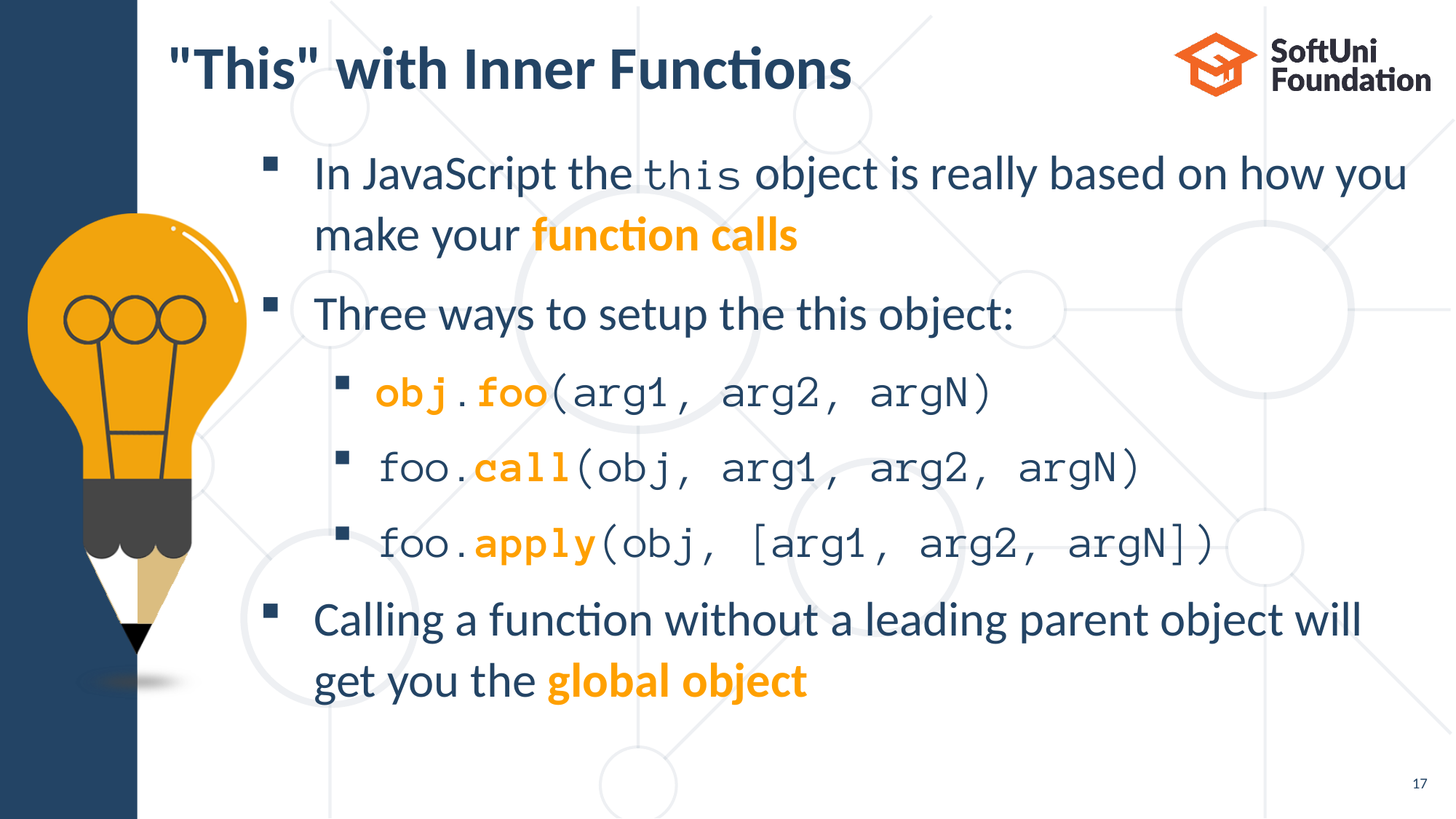

# "This" with Inner Functions
In JavaScript the this object is really based on how you make your function calls
Three ways to setup the this object:
obj.foo(arg1, arg2, argN)
foo.call(obj, arg1, arg2, argN)
foo.apply(obj, [arg1, arg2, argN])
Calling a function without a leading parent object will get you the global object
17